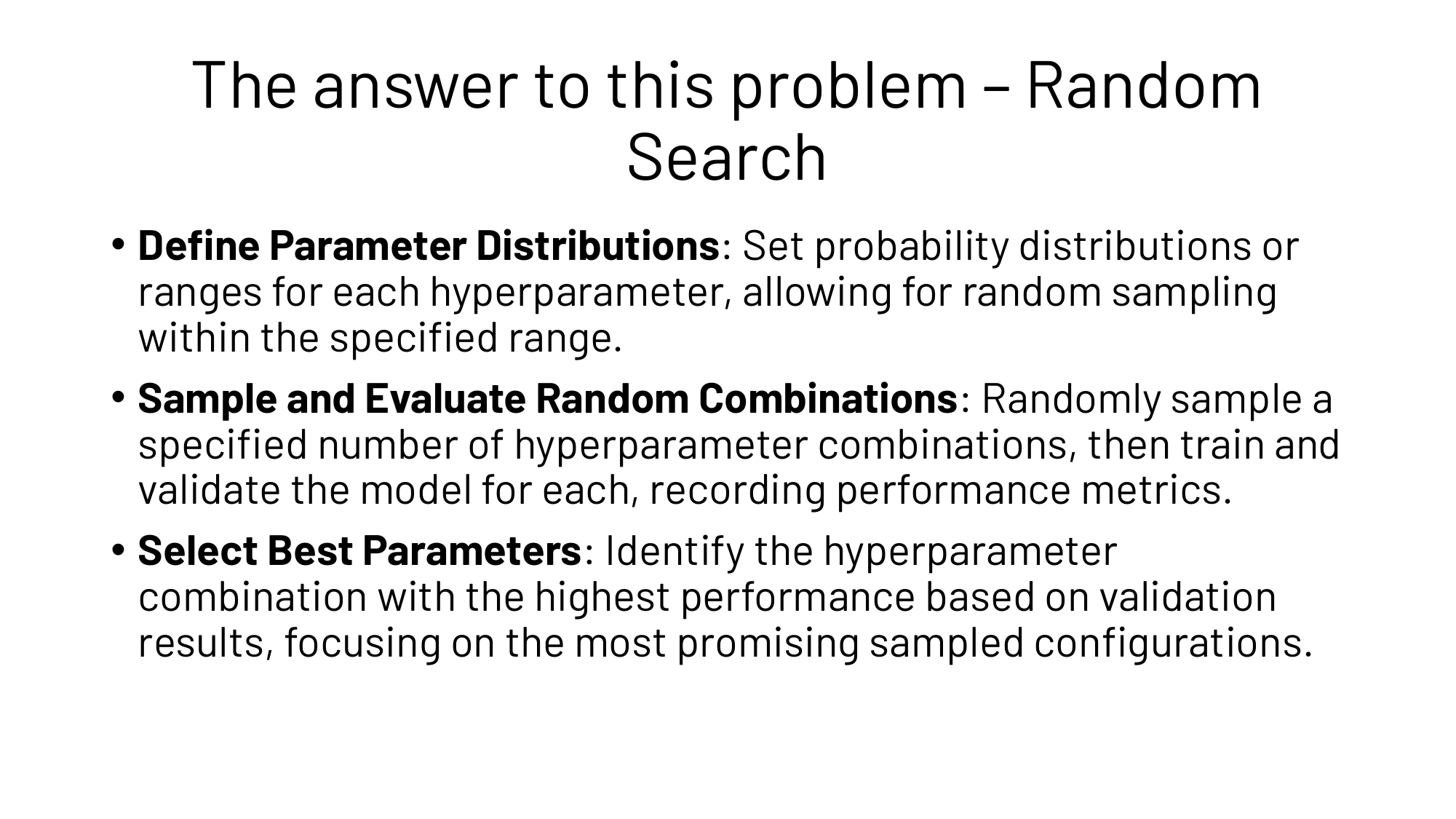

# The answer to this problem – Random Search
Define Parameter Distributions: Set probability distributions or ranges for each hyperparameter, allowing for random sampling within the specified range.
Sample and Evaluate Random Combinations: Randomly sample a specified number of hyperparameter combinations, then train and validate the model for each, recording performance metrics.
Select Best Parameters: Identify the hyperparameter combination with the highest performance based on validation results, focusing on the most promising sampled configurations.